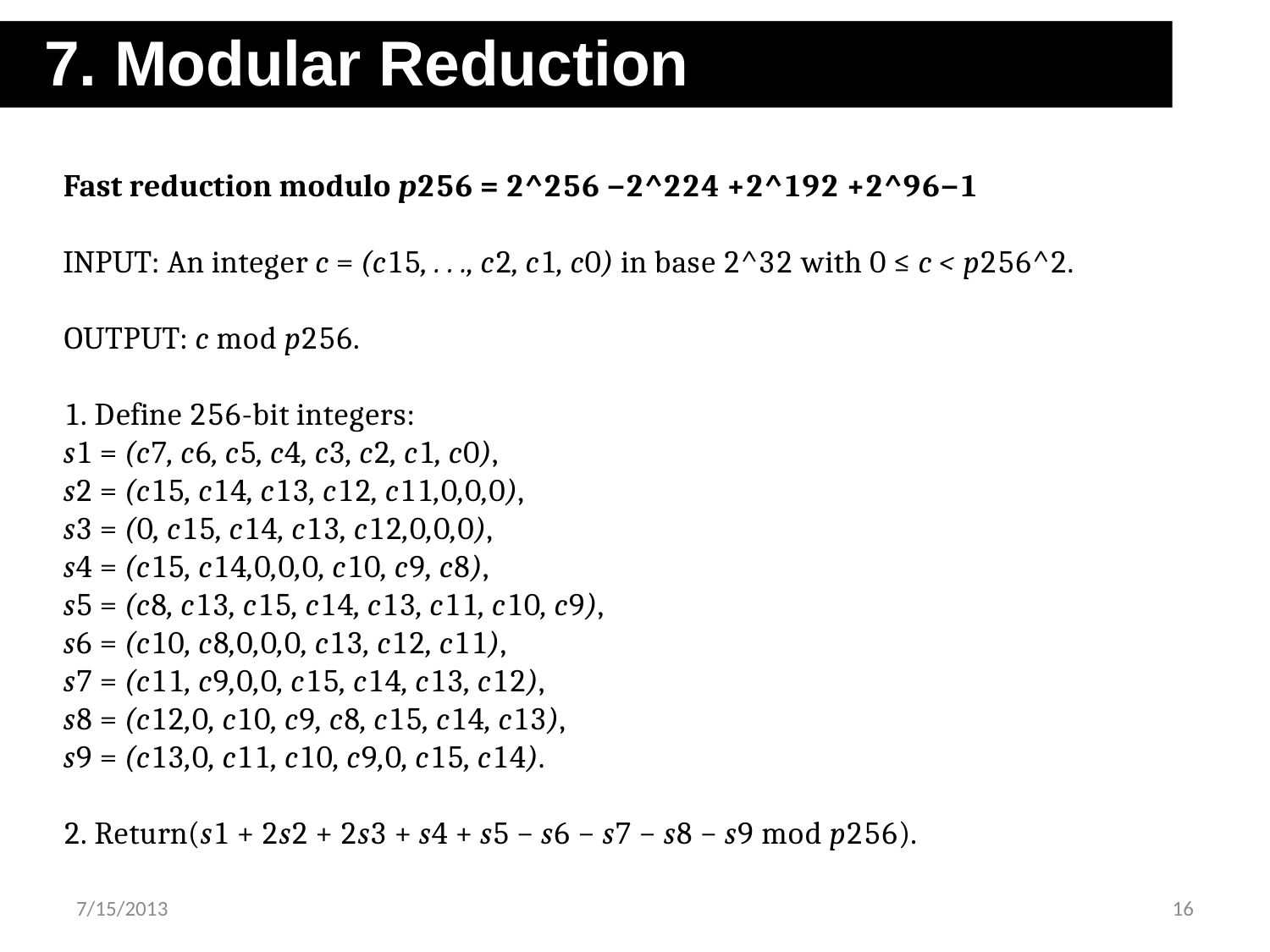

7. Modular Reduction

Fast reduction modulo p256 = 2^256 −2^224 +2^192 +2^96−1

INPUT: An integer c = (c15, . . ., c2, c1, c0) in base 2^32 with 0 ≤ c < p256^2.

OUTPUT: c mod p256.

1. Define 256-bit integers:
s1 = (c7, c6, c5, c4, c3, c2, c1, c0),
s2 = (c15, c14, c13, c12, c11,0,0,0),
s3 = (0, c15, c14, c13, c12,0,0,0),
s4 = (c15, c14,0,0,0, c10, c9, c8),
s5 = (c8, c13, c15, c14, c13, c11, c10, c9),
s6 = (c10, c8,0,0,0, c13, c12, c11),
s7 = (c11, c9,0,0, c15, c14, c13, c12),
s8 = (c12,0, c10, c9, c8, c15, c14, c13),
s9 = (c13,0, c11, c10, c9,0, c15, c14).

2. Return(s1 + 2s2 + 2s3 + s4 + s5 − s6 − s7 − s8 − s9 mod p256).
7/15/2013
16